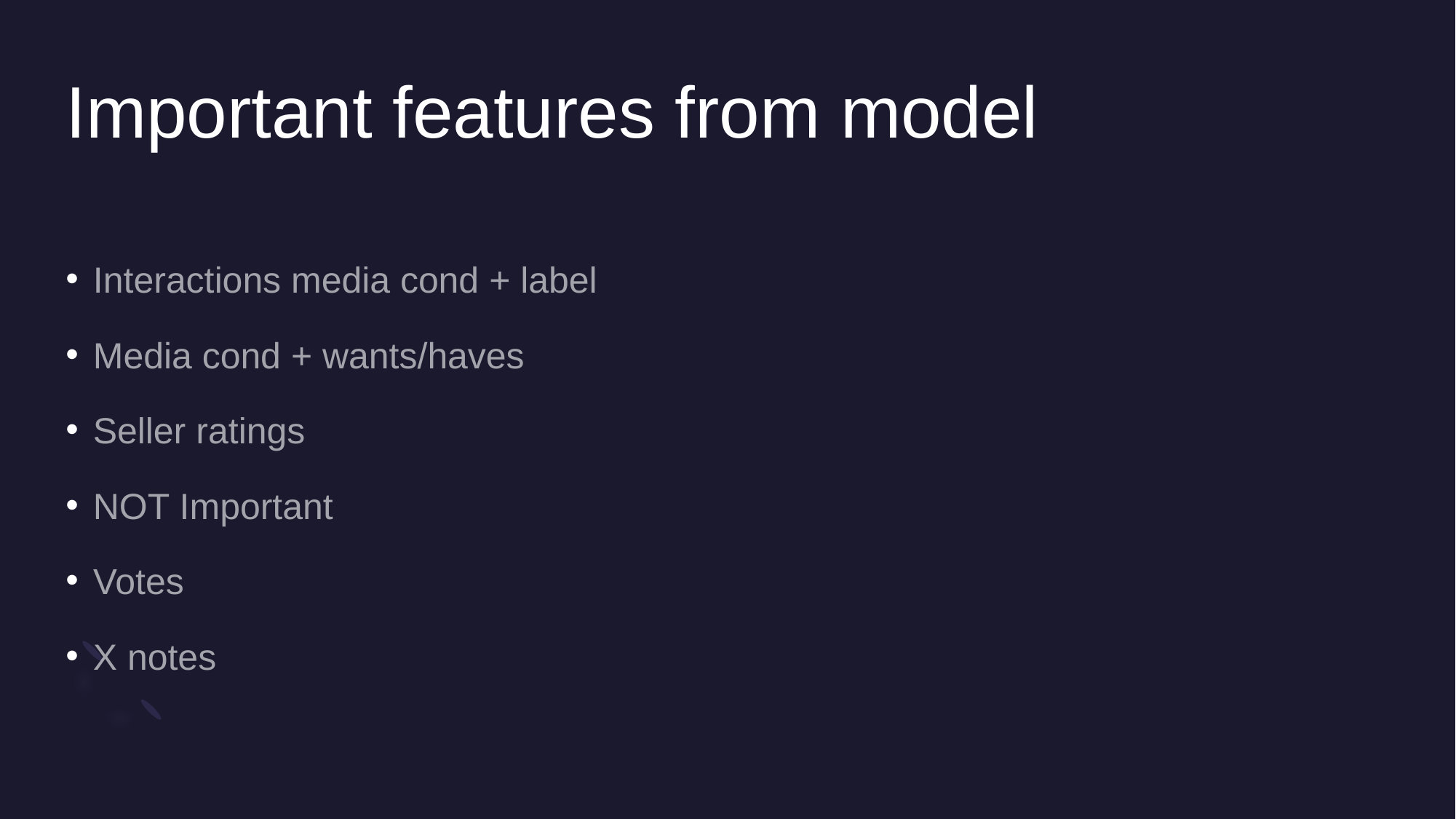

# Important features from model
Interactions media cond + label
Media cond + wants/haves
Seller ratings
NOT Important
Votes
X notes